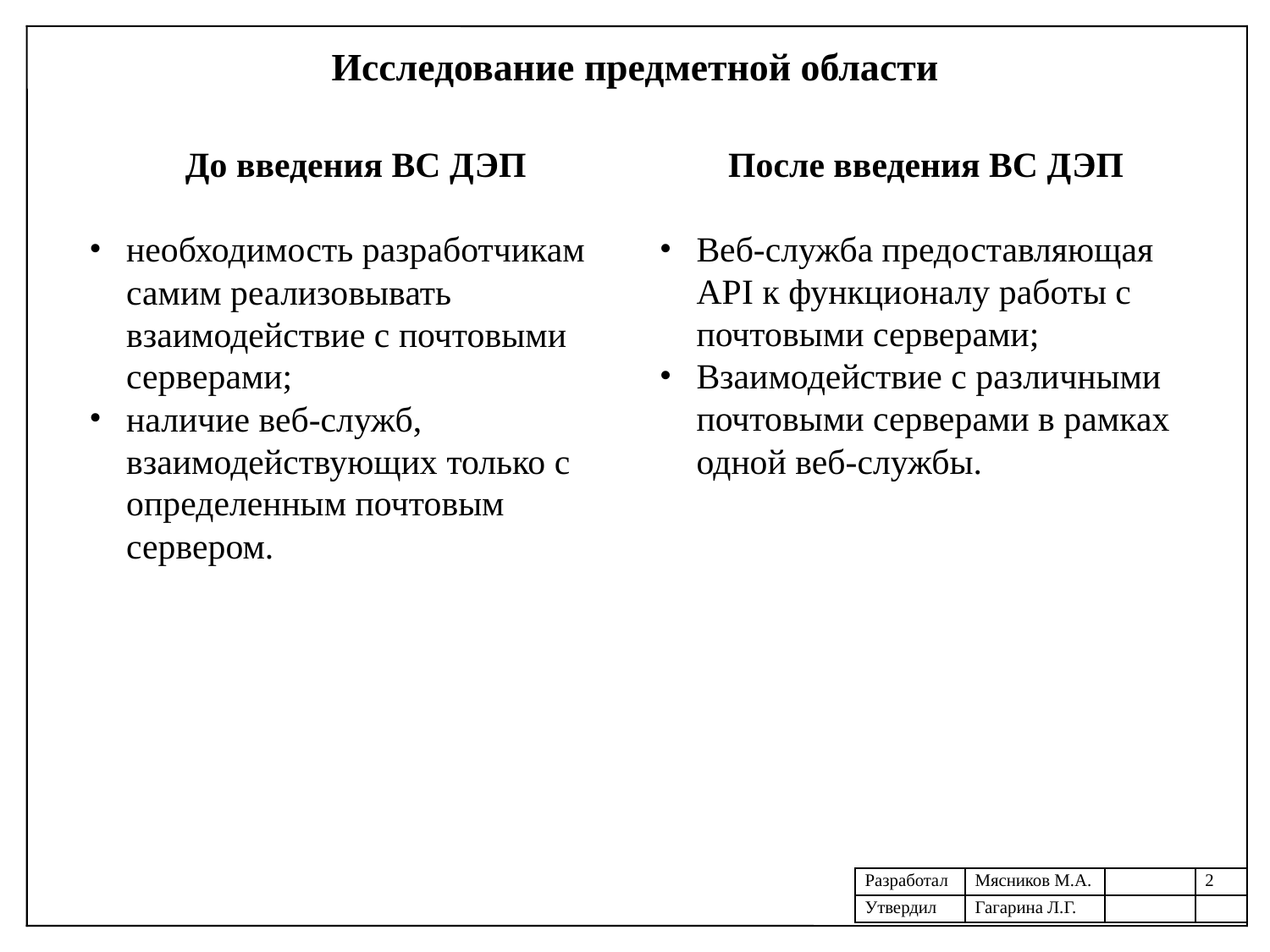

Исследование предметной области
После введения ВС ДЭП

Веб-служба предоставляющая API к функционалу работы с почтовыми серверами;
Взаимодействие с различными почтовыми серверами в рамках одной веб-службы.

До введения ВС ДЭП

необходимость разработчикам самим реализовывать взаимодействие с почтовыми серверами;
наличие веб-служб, взаимодействующих только с определенным почтовым сервером.

| Разработал | Мясников М.А. |  | 2 |
| --- | --- | --- | --- |
| Утвердил | Гагарина Л.Г. |  |  |